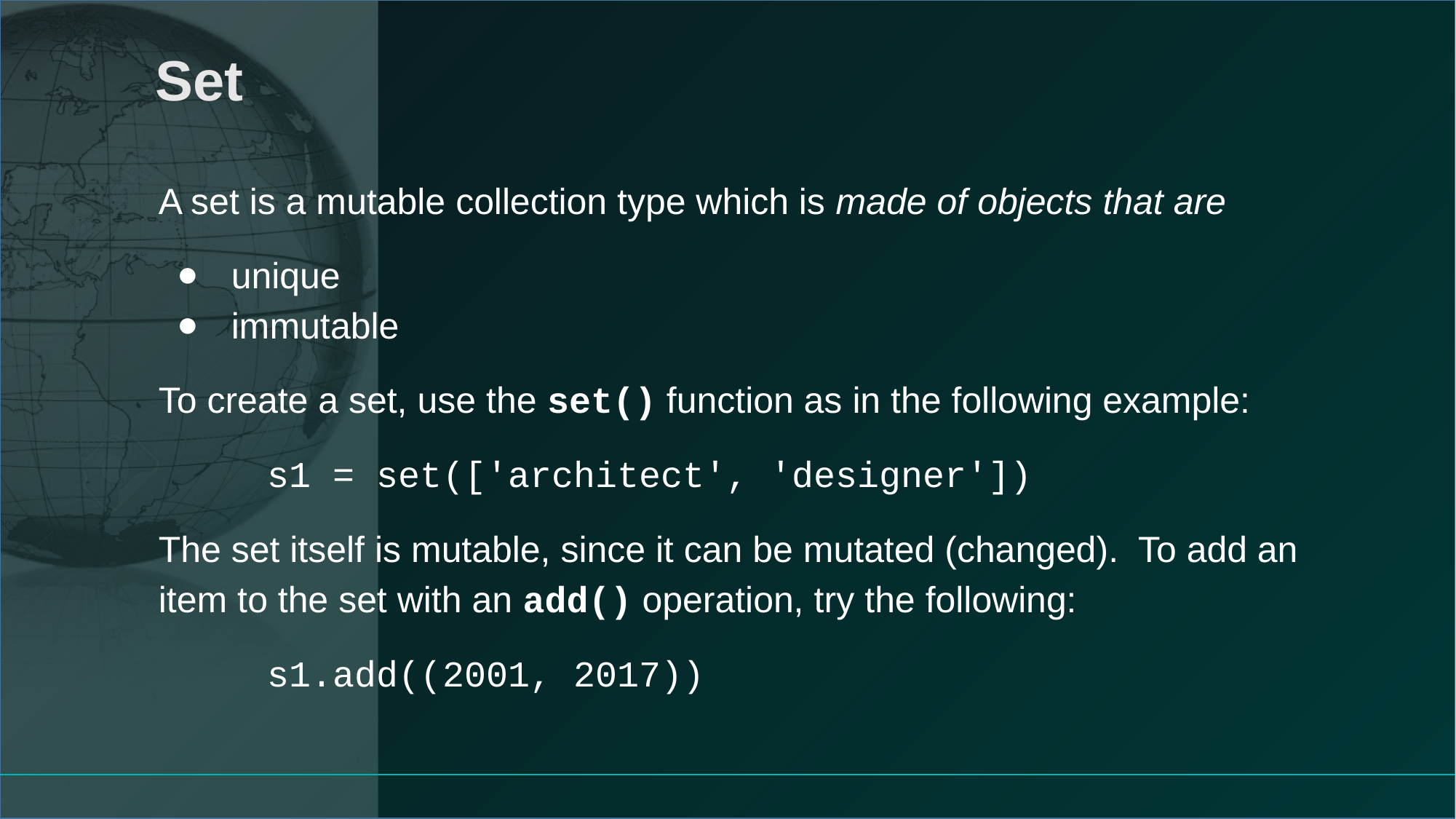

# Set
A set is a mutable collection type which is made of objects that are
unique
immutable
To create a set, use the set() function as in the following example:
	s1 = set(['architect', 'designer'])
The set itself is mutable, since it can be mutated (changed).  To add an item to the set with an add() operation, try the following:
	s1.add((2001, 2017))